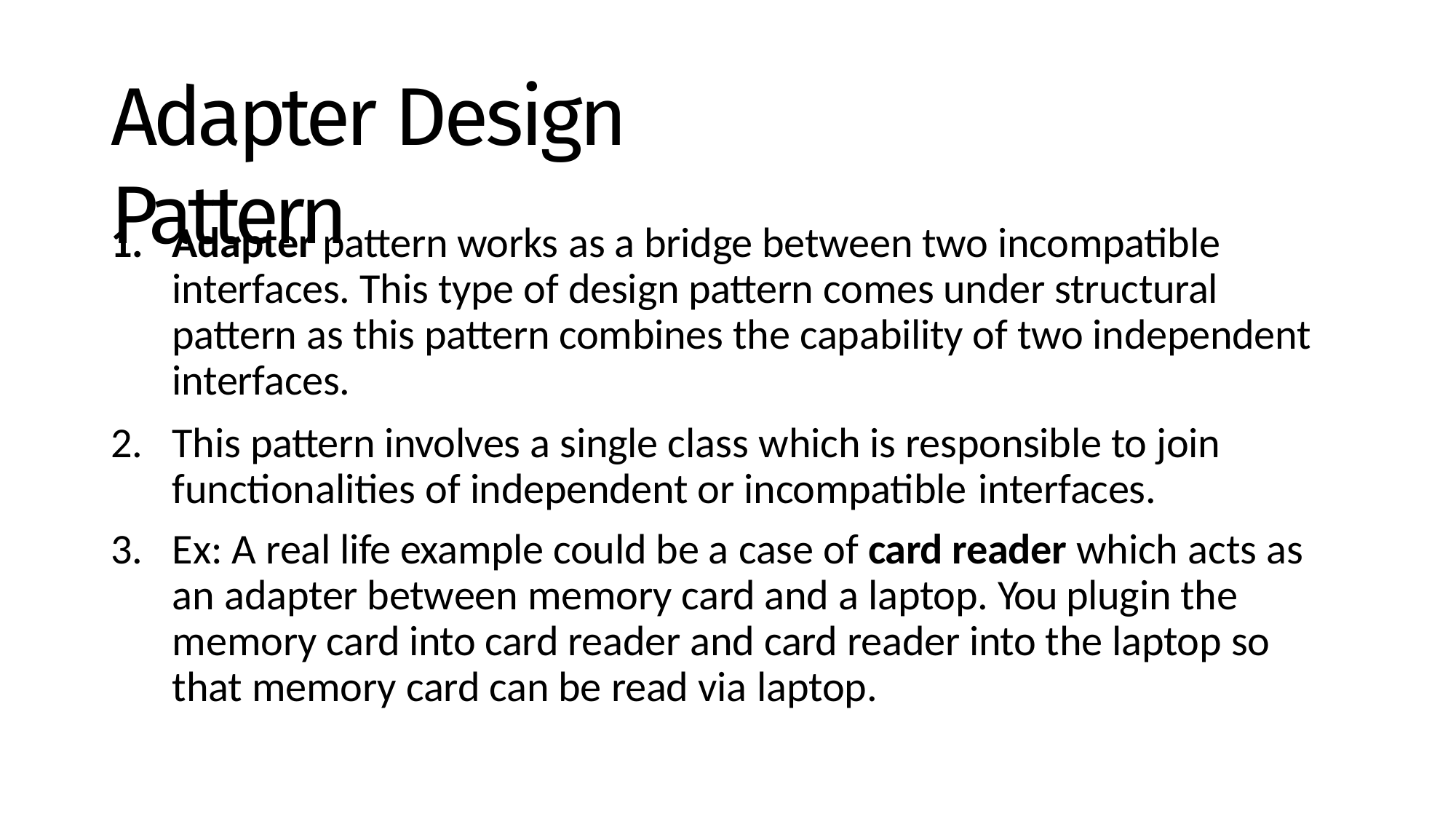

# Adapter Design Pattern
Adapter pattern works as a bridge between two incompatible  interfaces. This type of design pattern comes under structural  pattern as this pattern combines the capability of two independent  interfaces.
This pattern involves a single class which is responsible to join  functionalities of independent or incompatible interfaces.
Ex: A real life example could be a case of card reader which acts as  an adapter between memory card and a laptop. You plugin the  memory card into card reader and card reader into the laptop so  that memory card can be read via laptop.